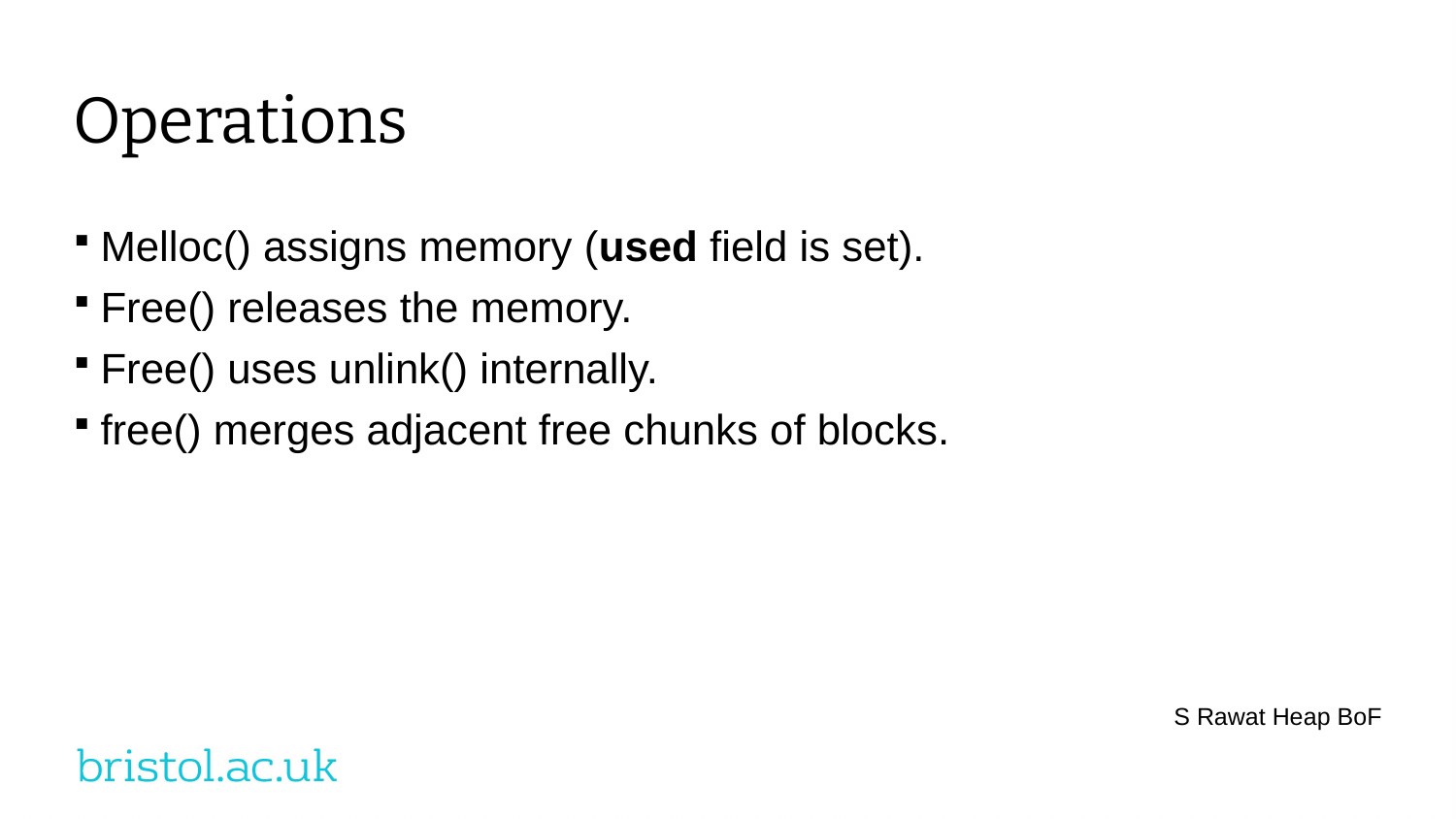

Operations
Melloc() assigns memory (used field is set).
Free() releases the memory.
Free() uses unlink() internally.
free() merges adjacent free chunks of blocks.
S Rawat Heap BoF